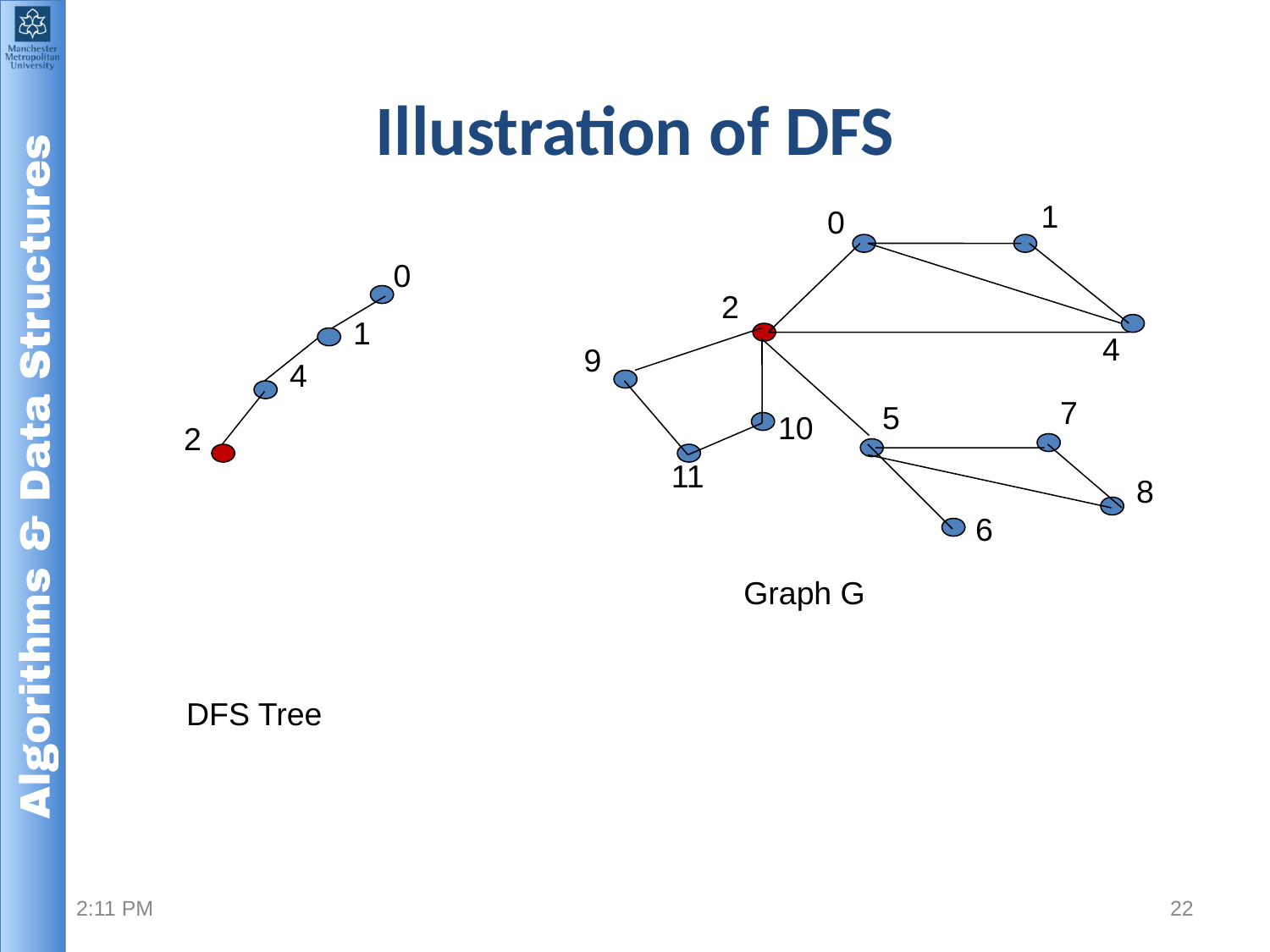

# Illustration of DFS
1
0

0
2

1

4

9

4

7

5
10
2

11

8

6

Graph G
DFS Tree
2:11 PM
22